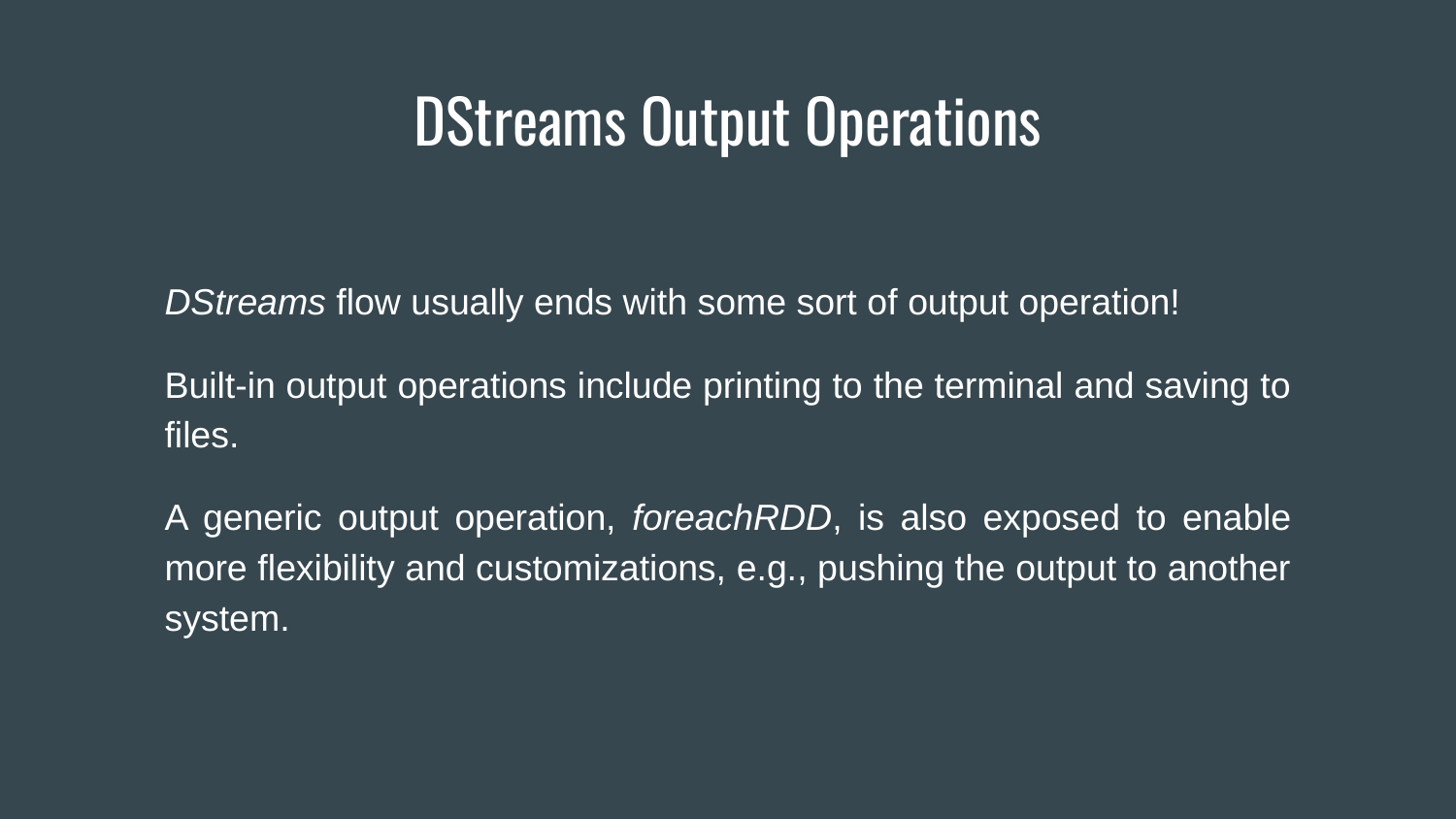

# DStreams Output Operations
DStreams flow usually ends with some sort of output operation!
Built-in output operations include printing to the terminal and saving to files.
A generic output operation, foreachRDD, is also exposed to enable more flexibility and customizations, e.g., pushing the output to another system.